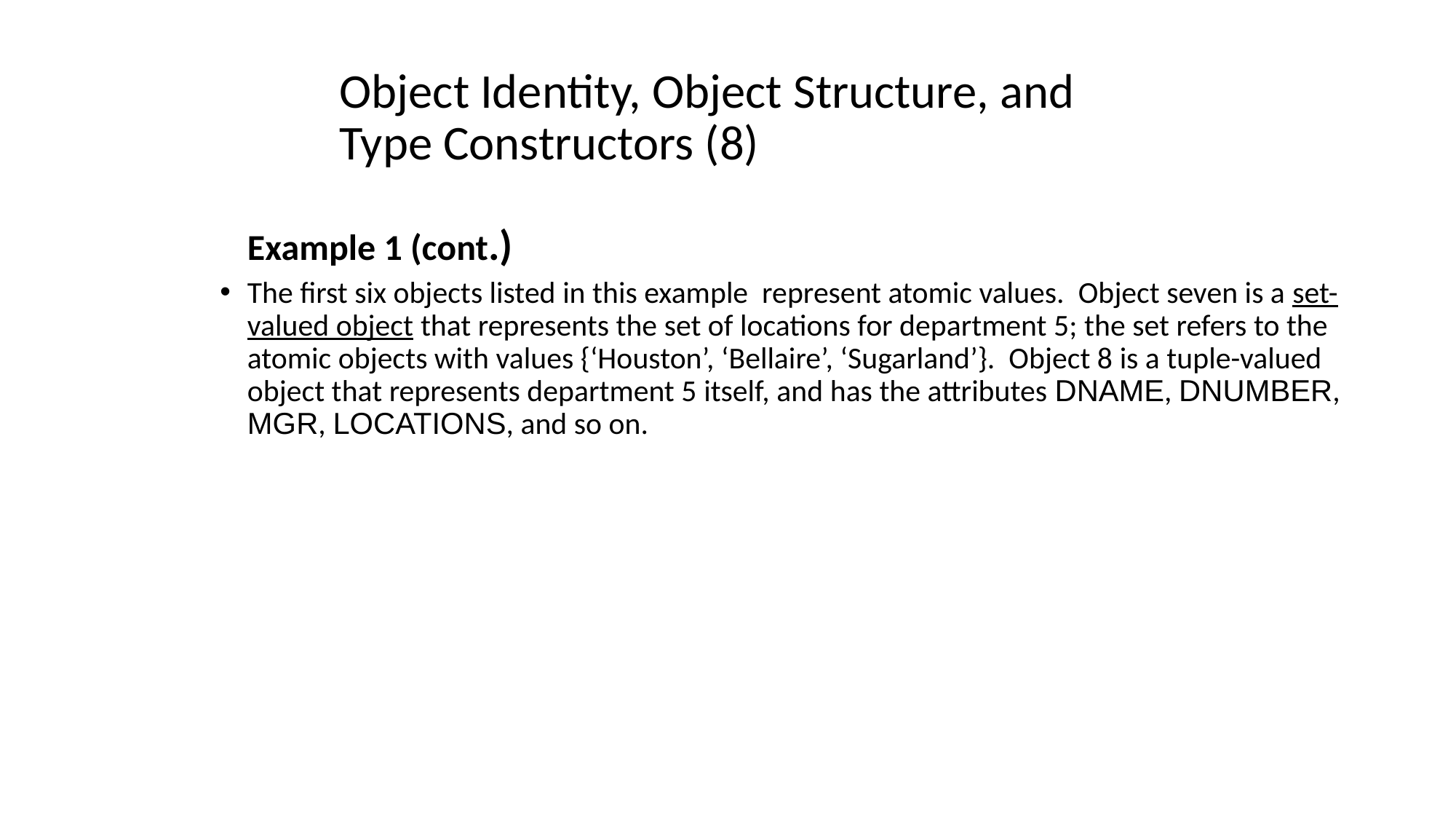

# Object Identity, Object Structure, and Type Constructors (8)
		Example 1 (cont.)
The first six objects listed in this example  represent atomic values.  Object seven is a set-valued object that represents the set of locations for department 5; the set refers to the atomic objects with values {‘Houston’, ‘Bellaire’, ‘Sugarland’}.  Object 8 is a tuple-valued object that represents department 5 itself, and has the attributes DNAME, DNUMBER, MGR, LOCATIONS, and so on.